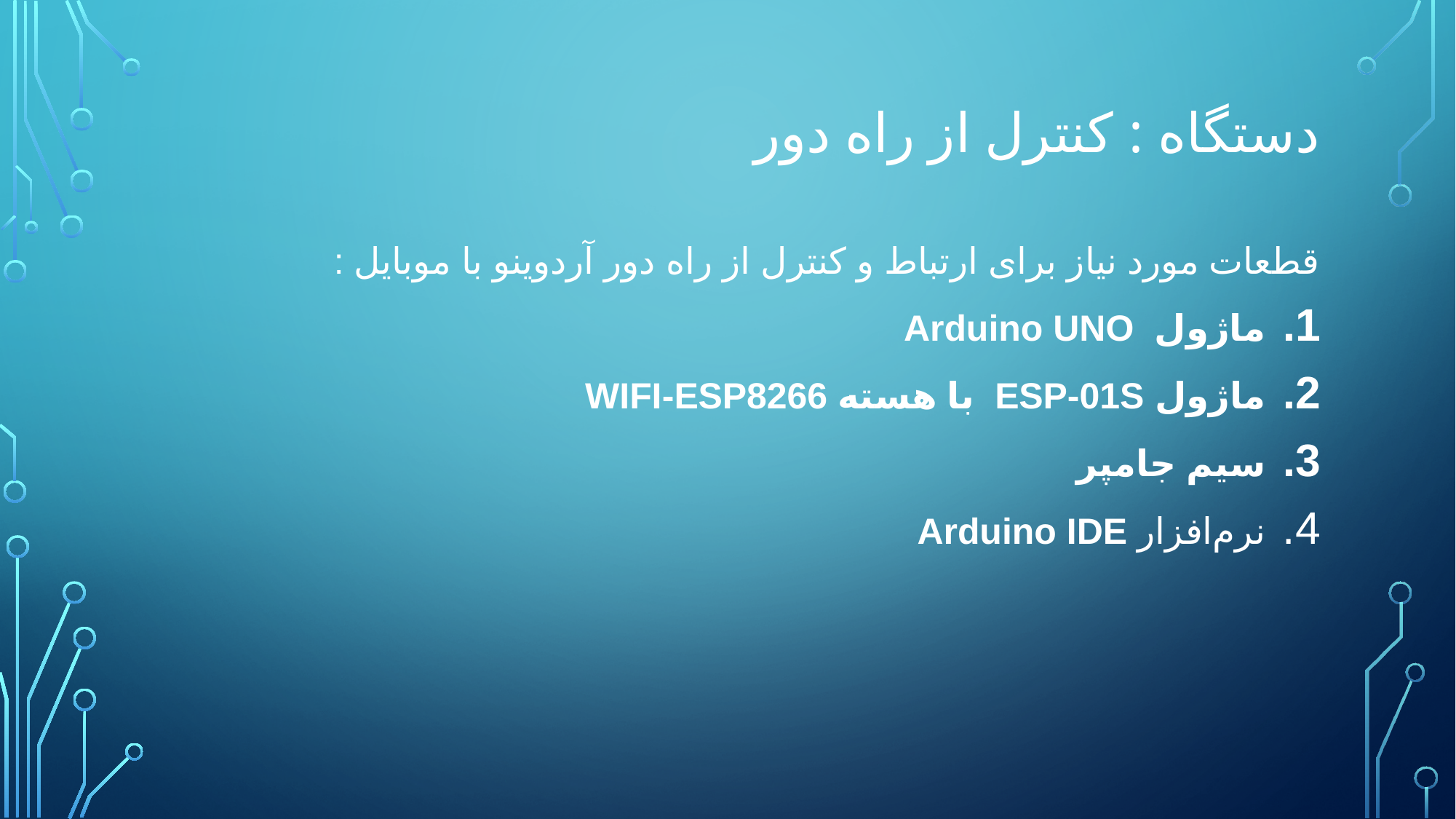

# دستگاه : کنترل از راه دور
قطعات مورد نیاز برای ارتباط و کنترل از راه دور آردوینو با موبایل :
ماژول  Arduino UNO
ماژول ESP-01S  با هسته WIFI-ESP8266
سیم جامپر
نرم‌افزار Arduino IDE